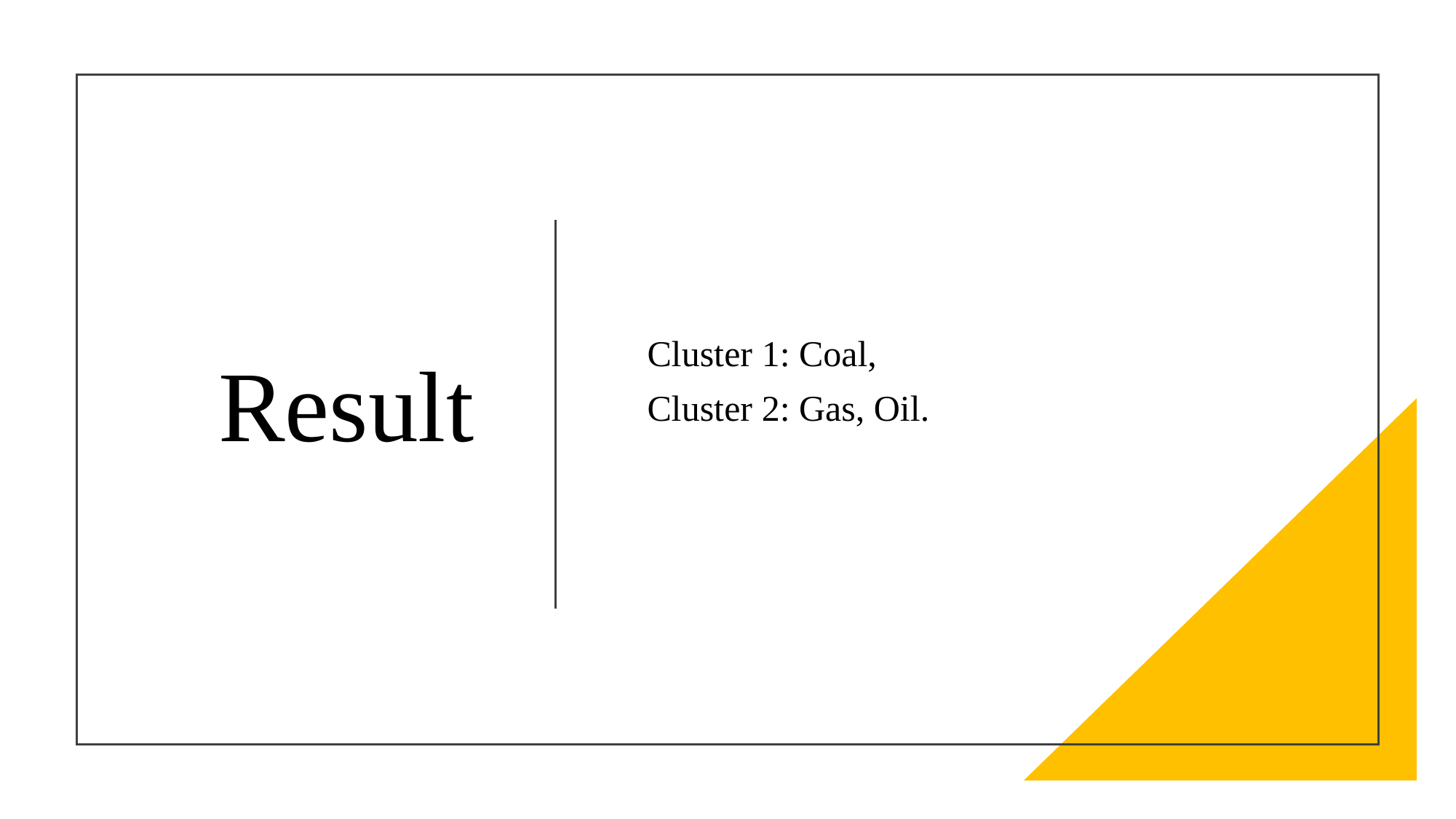

# Result
 Cluster 1: Coal,
 Cluster 2: Gas, Oil.